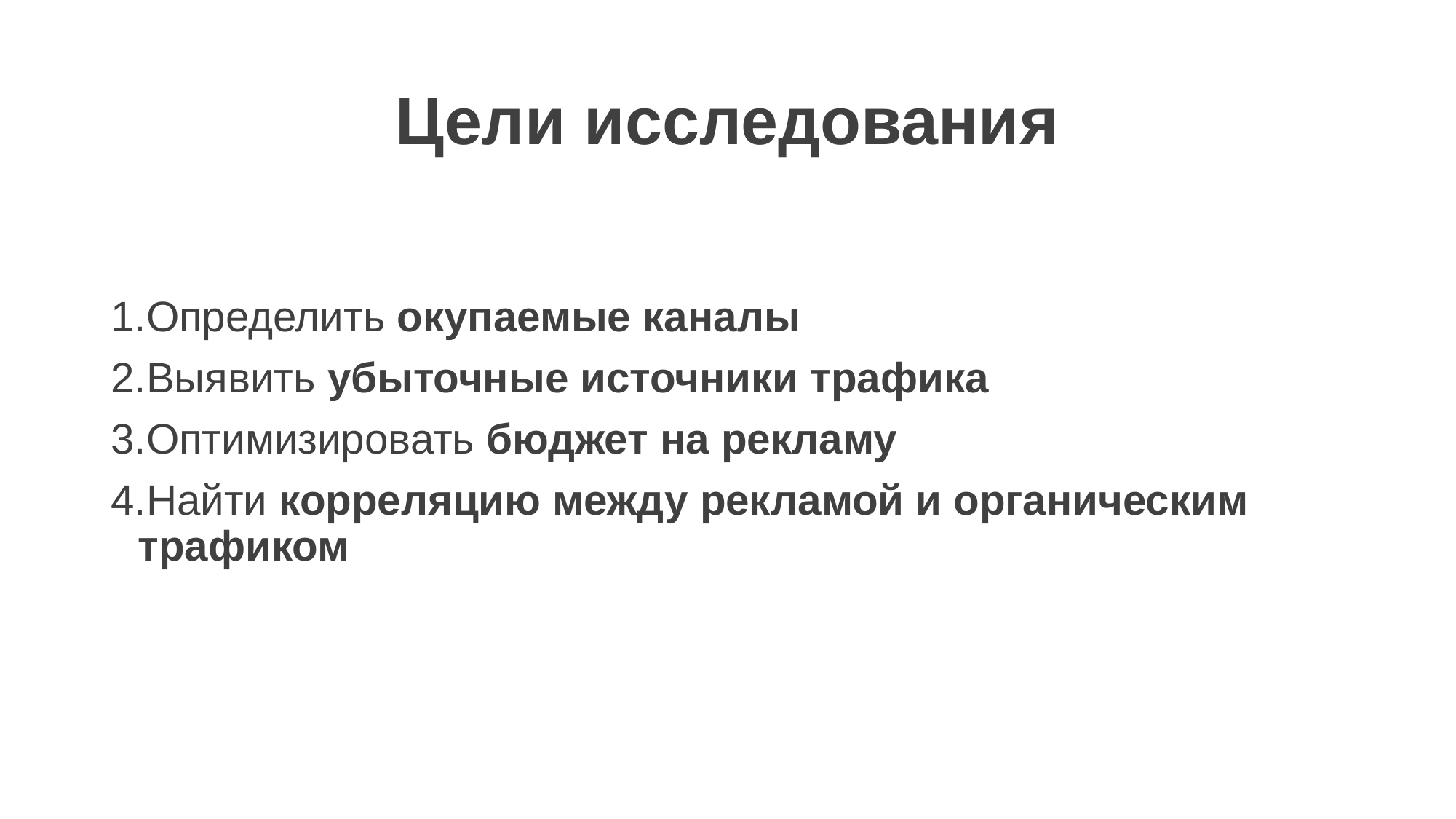

# Цели исследования
Определить окупаемые каналы
Выявить убыточные источники трафика
Оптимизировать бюджет на рекламу
Найти корреляцию между рекламой и органическим трафиком